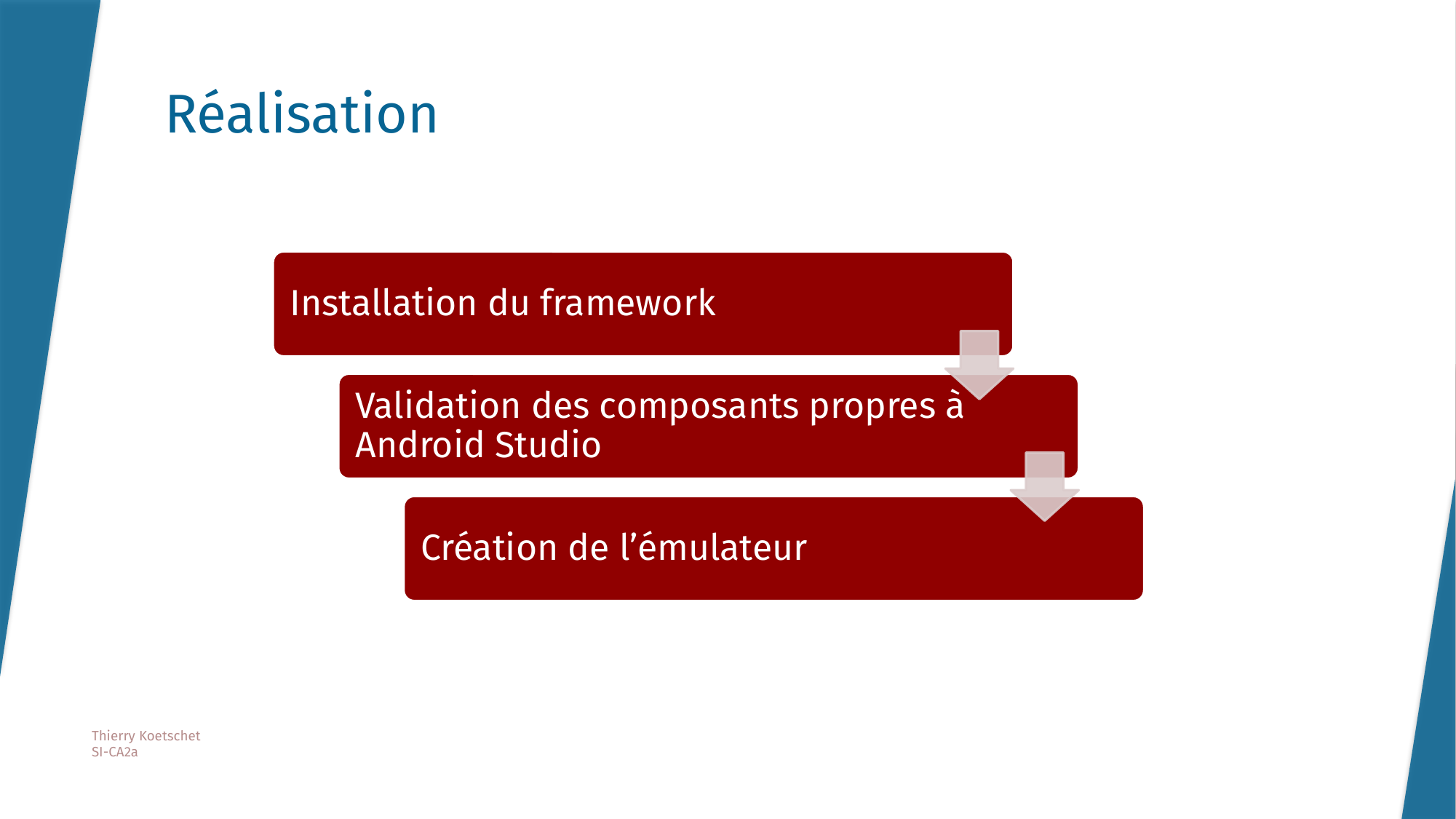

# Réalisation
Installation du framework
Validation des composants propres à Android Studio
Création de l’émulateur

Thierry Koetschet
SI-CA2a
12